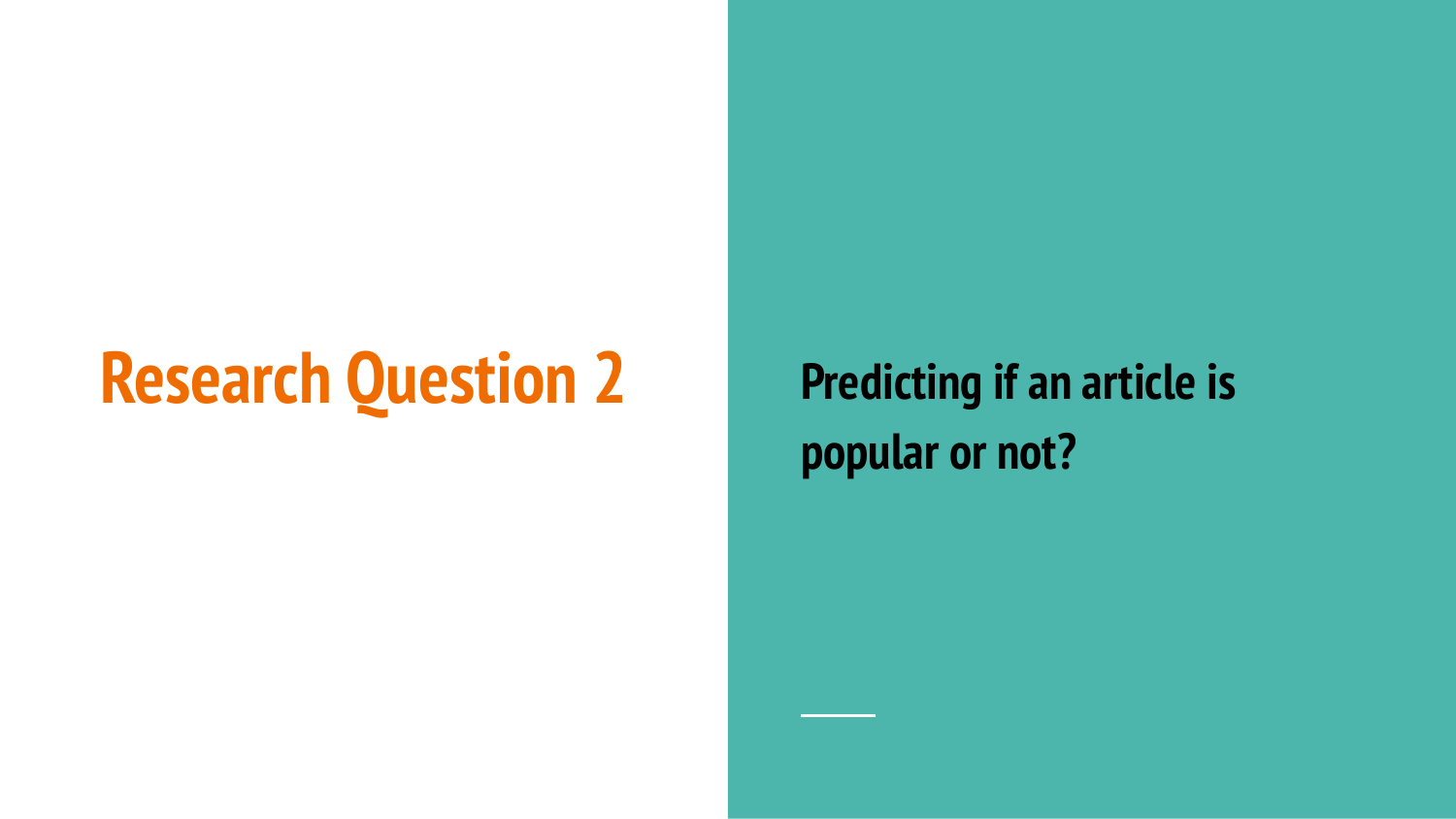

Predicting if an article is popular or not?
# Research Question 2